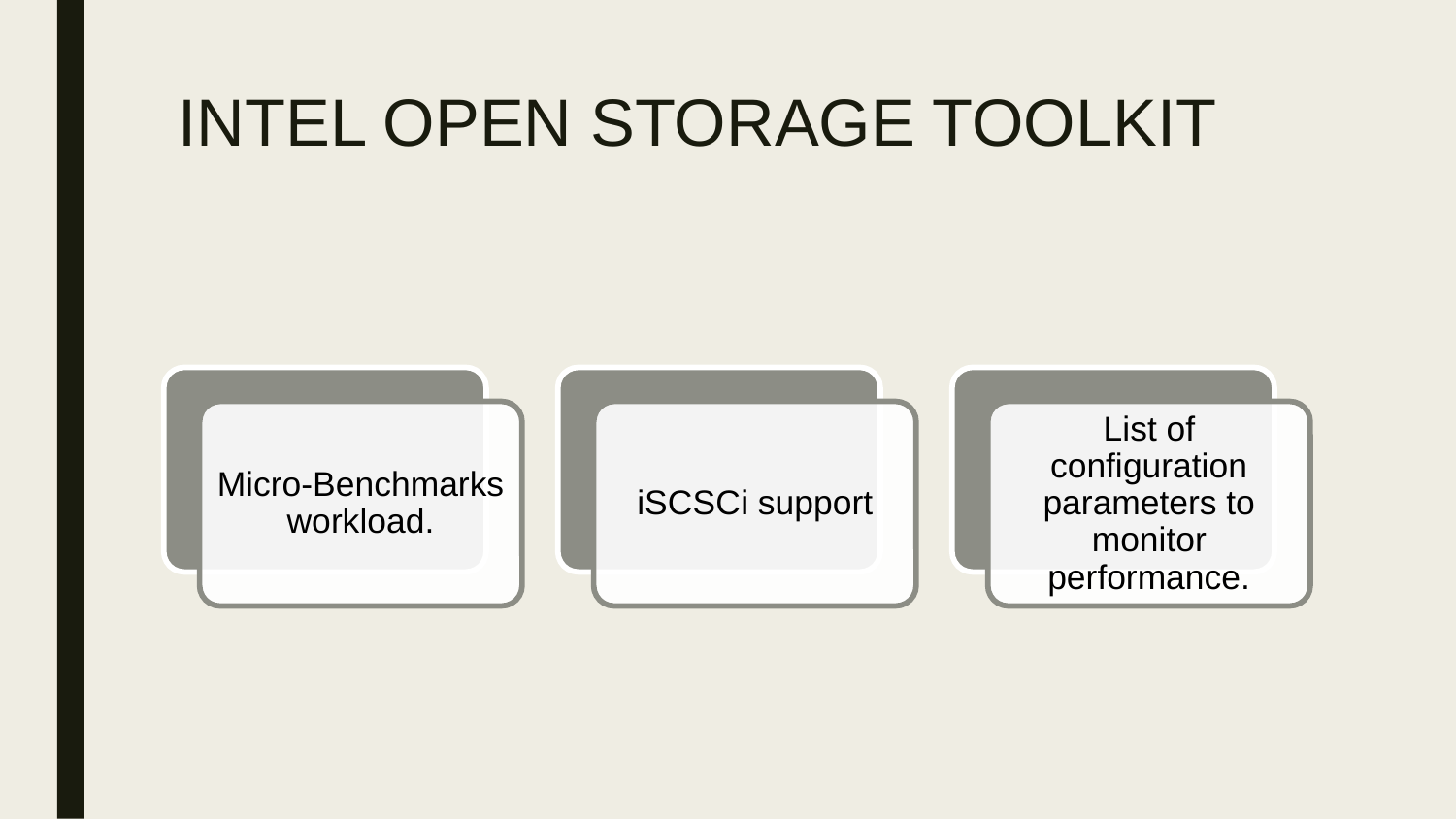

# INTEL OPEN STORAGE TOOLKIT

Micro-Benchmarks workload.
iSCSCi support
List of configuration parameters to monitor performance.